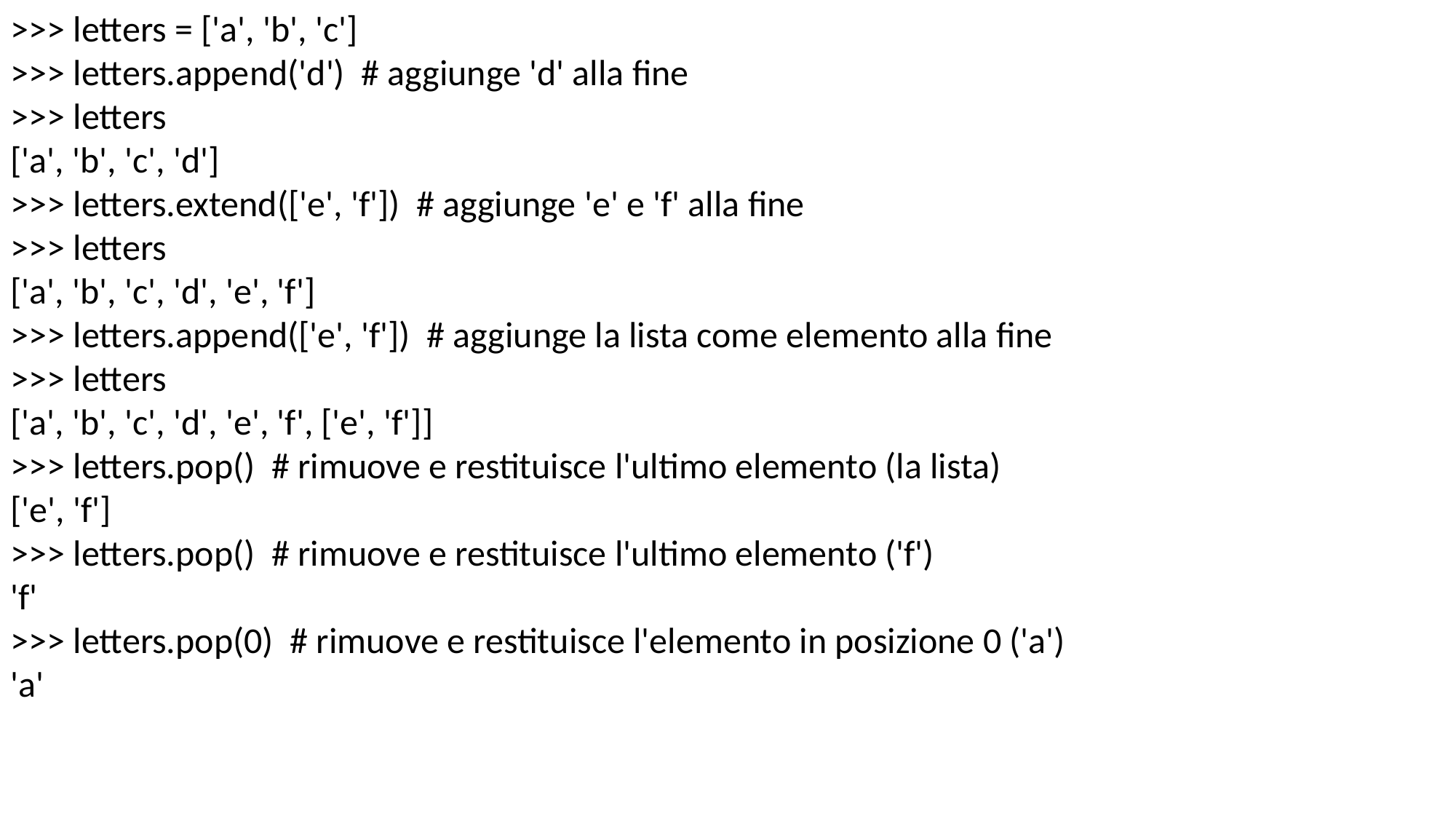

>>> letters = ['a', 'b', 'c']
>>> letters.append('d')  # aggiunge 'd' alla fine
>>> letters
['a', 'b', 'c', 'd']
>>> letters.extend(['e', 'f'])  # aggiunge 'e' e 'f' alla fine
>>> letters
['a', 'b', 'c', 'd', 'e', 'f']
>>> letters.append(['e', 'f'])  # aggiunge la lista come elemento alla fine
>>> letters
['a', 'b', 'c', 'd', 'e', 'f', ['e', 'f']]
>>> letters.pop()  # rimuove e restituisce l'ultimo elemento (la lista)
['e', 'f']
>>> letters.pop()  # rimuove e restituisce l'ultimo elemento ('f')
'f'
>>> letters.pop(0)  # rimuove e restituisce l'elemento in posizione 0 ('a')
'a'